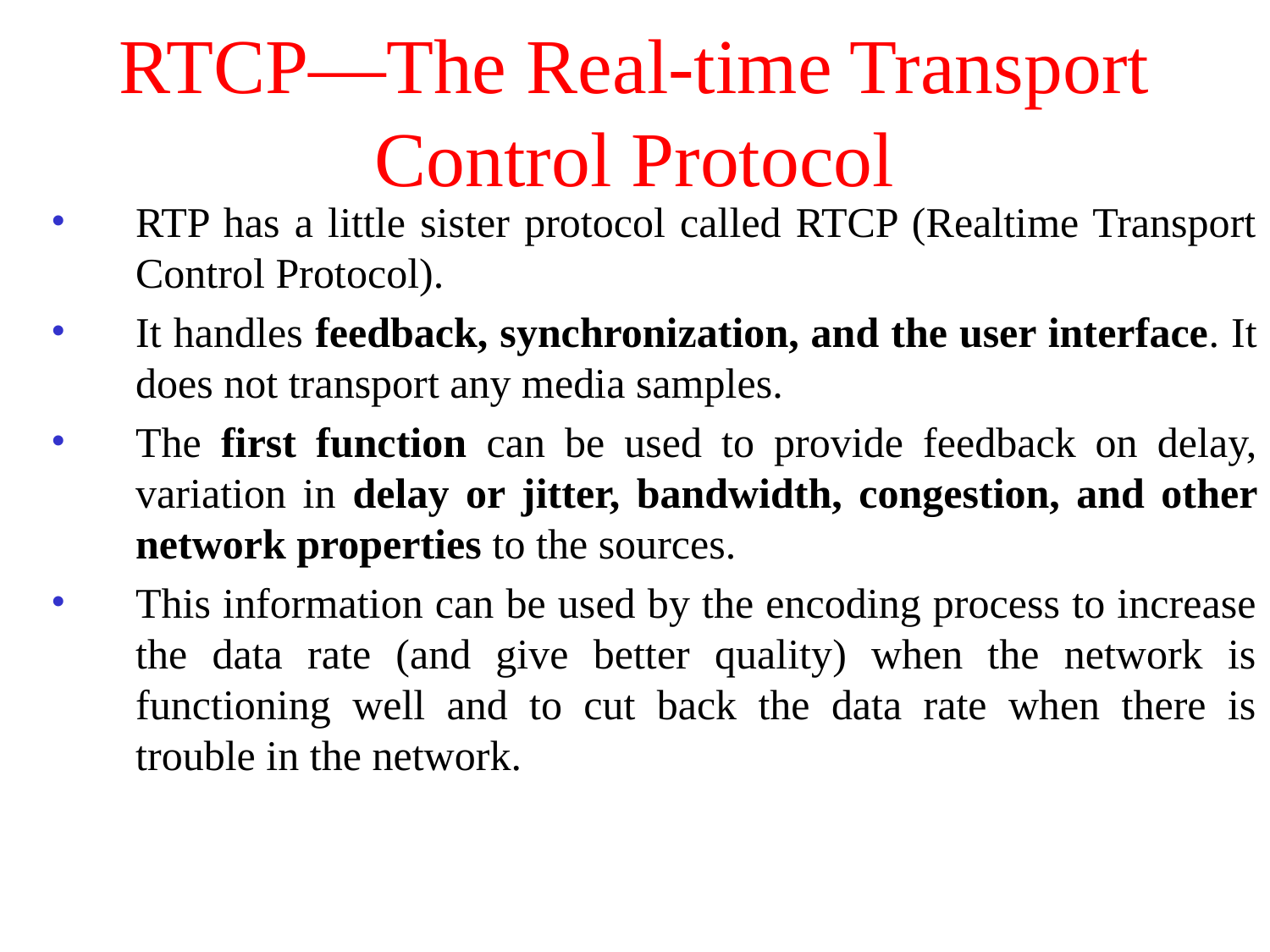

# RTCP—The Real-time Transport Control Protocol
RTP has a little sister protocol called RTCP (Realtime Transport Control Protocol).
It handles feedback, synchronization, and the user interface. It does not transport any media samples.
The first function can be used to provide feedback on delay, variation in delay or jitter, bandwidth, congestion, and other network properties to the sources.
This information can be used by the encoding process to increase the data rate (and give better quality) when the network is functioning well and to cut back the data rate when there is trouble in the network.